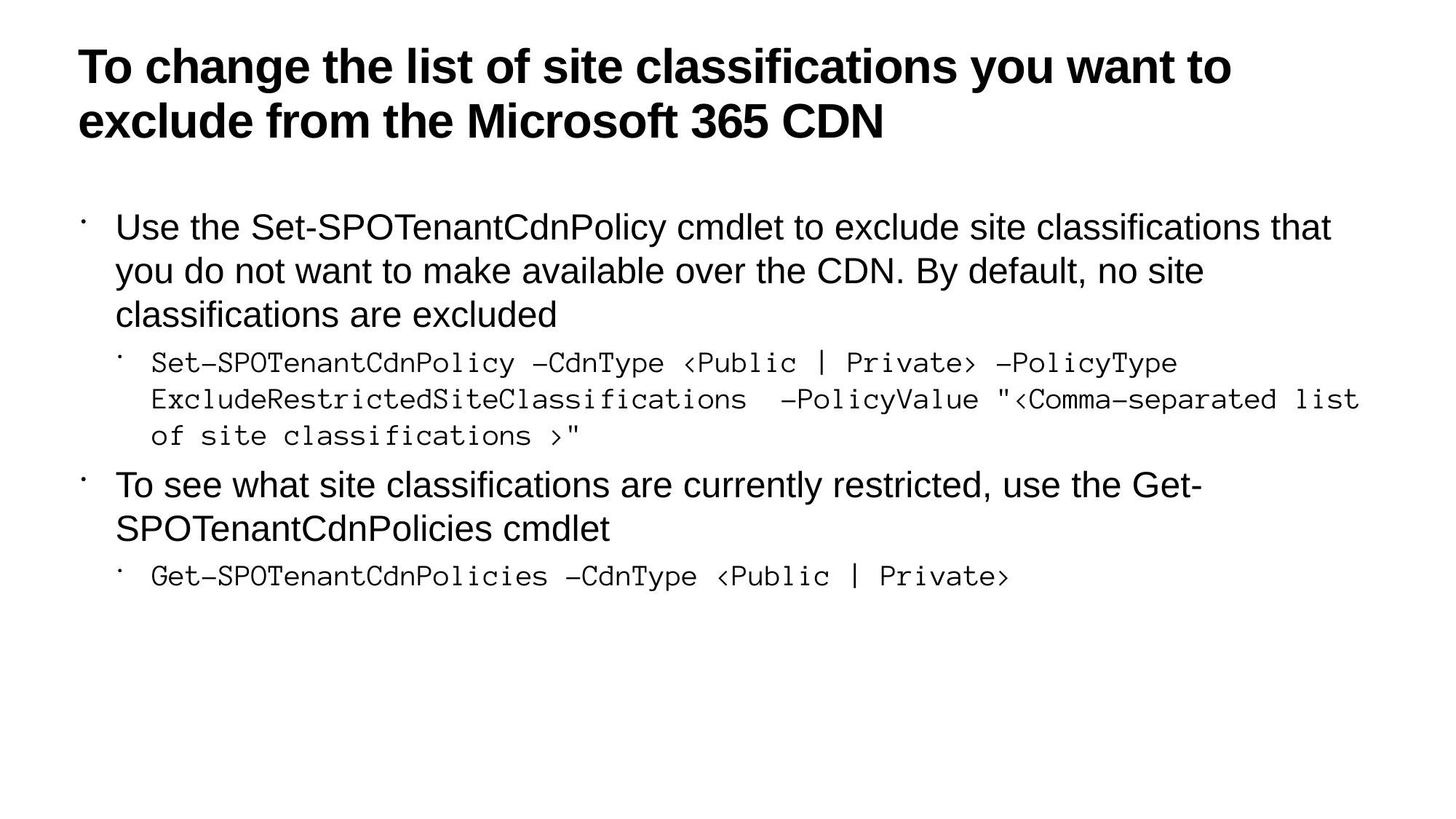

# To change the list of site classifications you want to exclude from the Microsoft 365 CDN
Use the Set-SPOTenantCdnPolicy cmdlet to exclude site classifications that you do not want to make available over the CDN. By default, no site classifications are excluded
Set-SPOTenantCdnPolicy -CdnType <Public | Private> -PolicyType ExcludeRestrictedSiteClassifications  -PolicyValue "<Comma-separated list of site classifications >"
To see what site classifications are currently restricted, use the Get-SPOTenantCdnPolicies cmdlet
Get-SPOTenantCdnPolicies -CdnType <Public | Private>